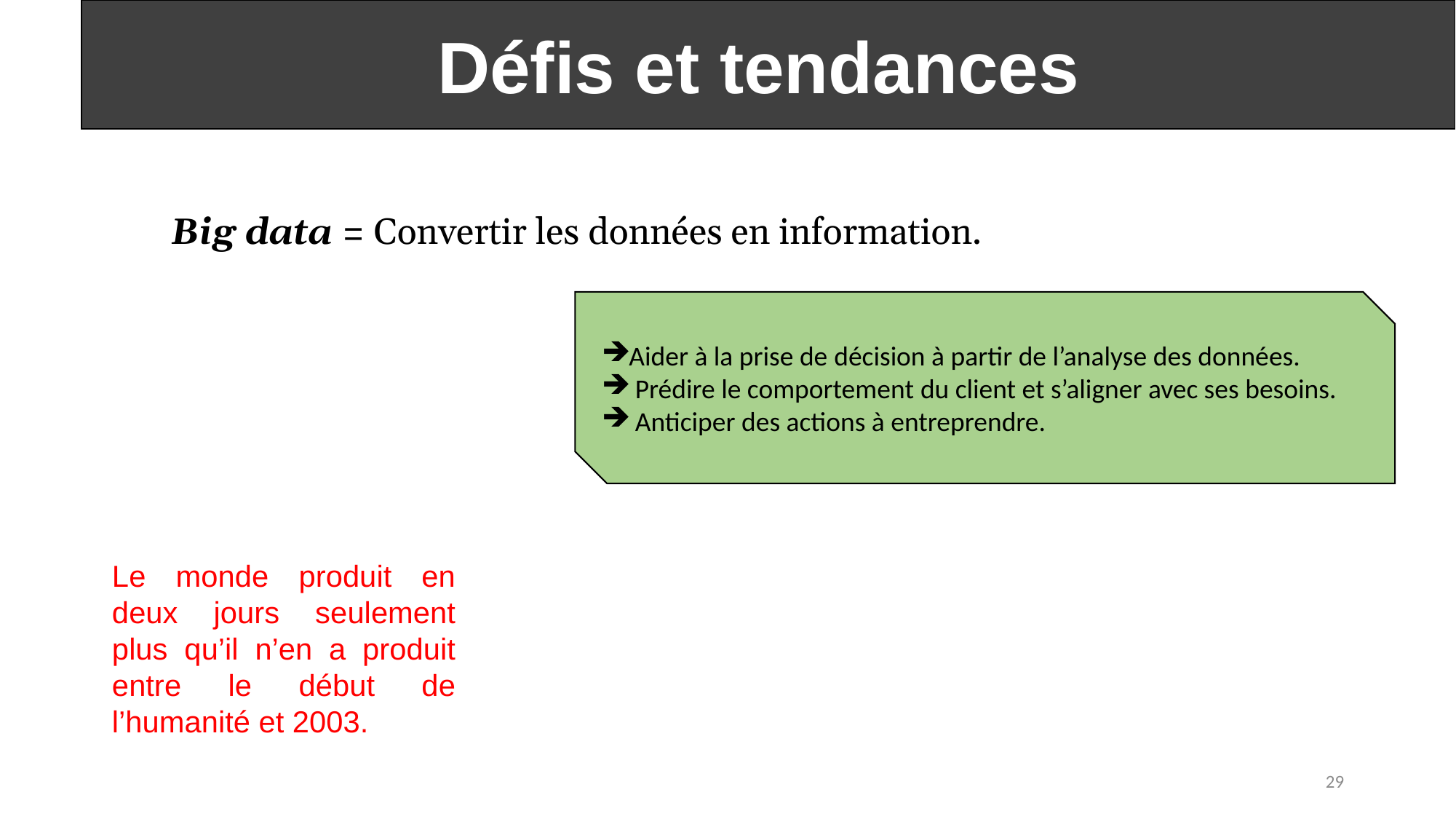

Défis et tendances

Big data = Convertir les données en information.
Aider à la prise de décision à partir de l’analyse des données.
 Prédire le comportement du client et s’aligner avec ses besoins.
 Anticiper des actions à entreprendre.
Le monde produit en deux jours seulement plus qu’il n’en a produit entre le début de l’humanité et 2003.
29